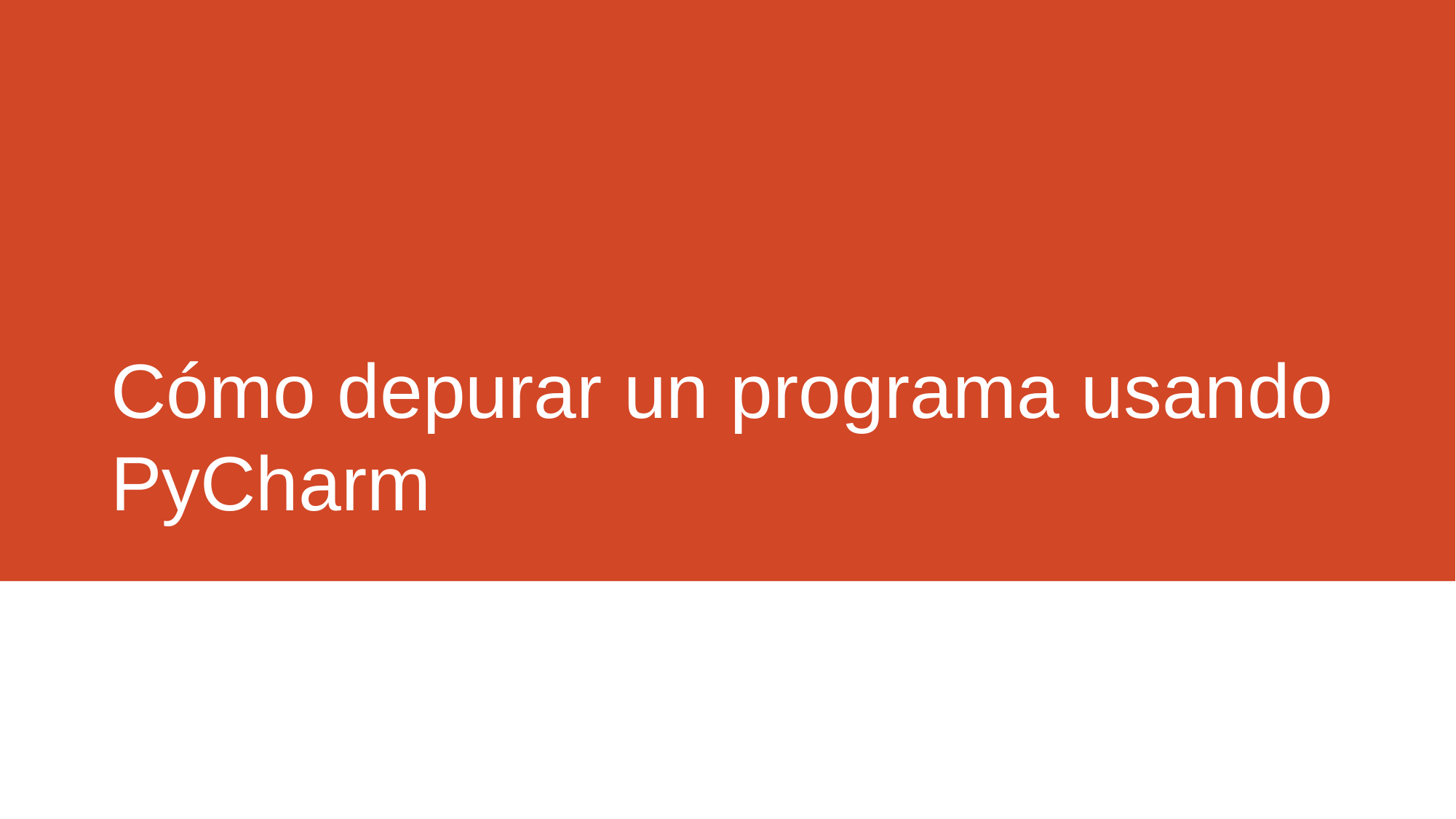

# Cómo depurar un programa usando PyCharm